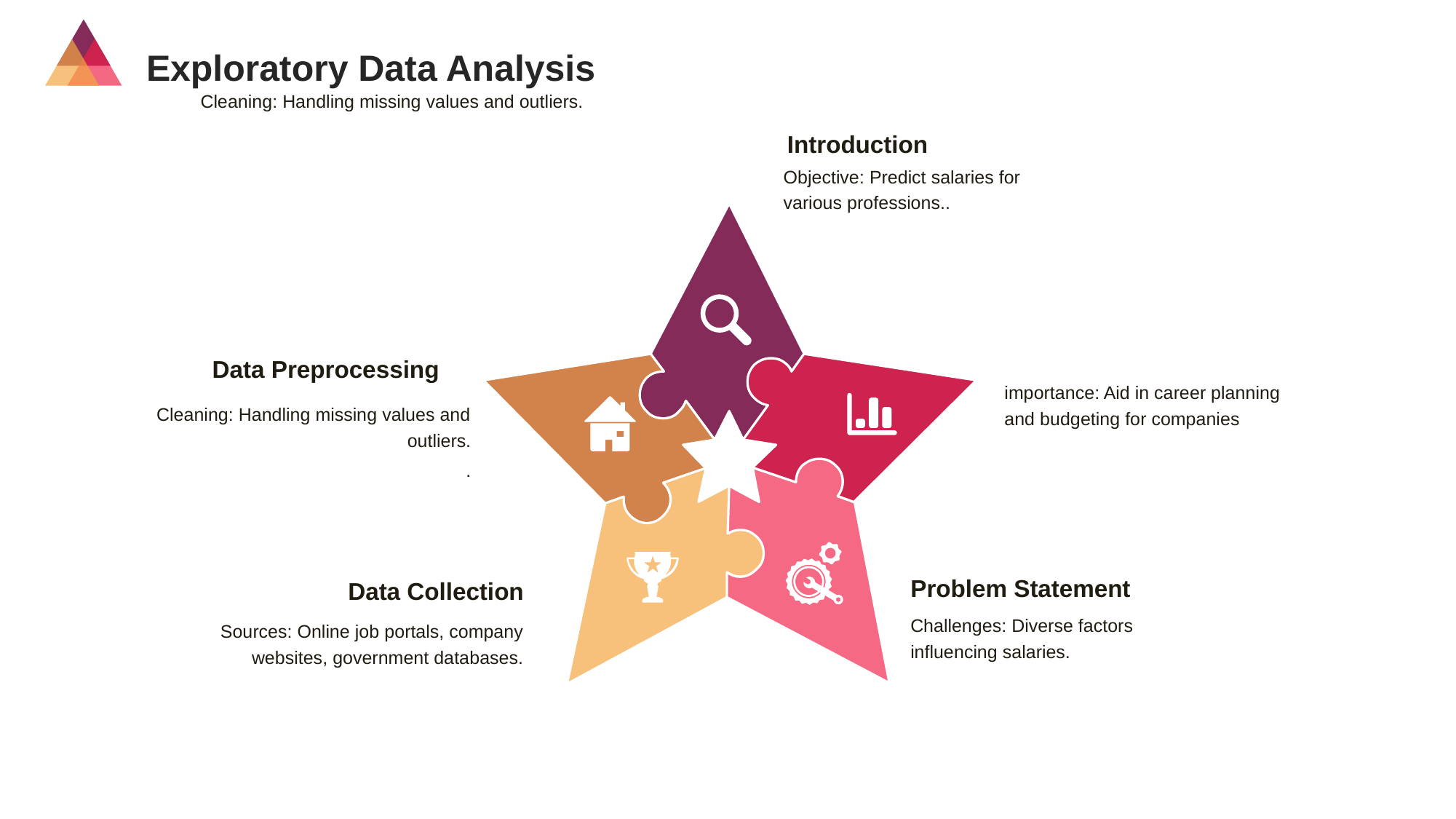

Exploratory Data Analysis
Cleaning: Handling missing values and outliers.

 Introduction
Objective: Predict salaries for various professions..

Data Preprocessing

importance: Aid in career planning and budgeting for companies

Cleaning: Handling missing values and outliers.
.

Problem Statement
Data Collection
Challenges: Diverse factors influencing salaries.

Sources: Online job portals, company websites, government databases.